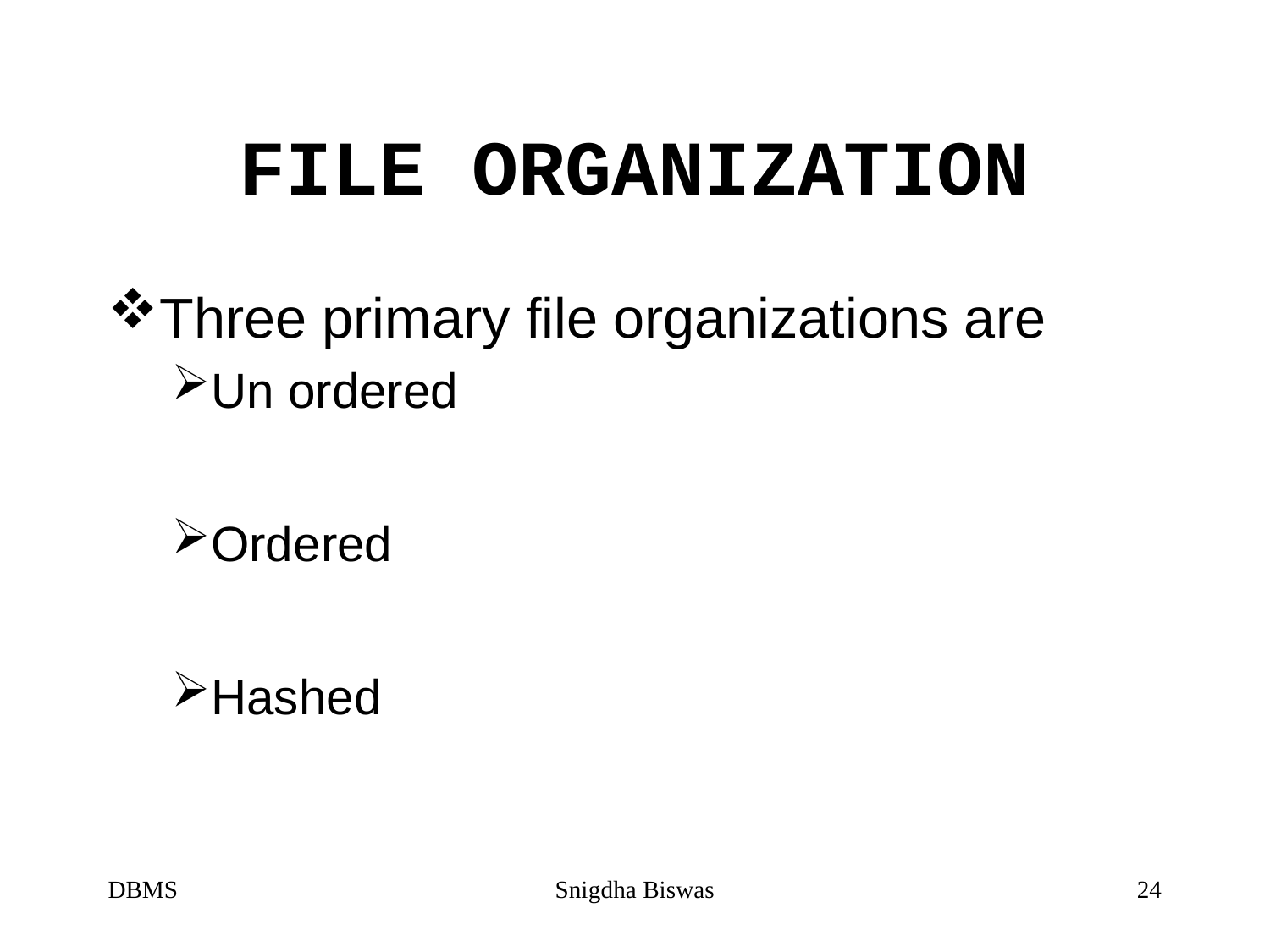

# FILE ORGANIZATION
Three primary file organizations are
Un ordered

Ordered

Hashed

DBMS
Snigdha Biswas
24